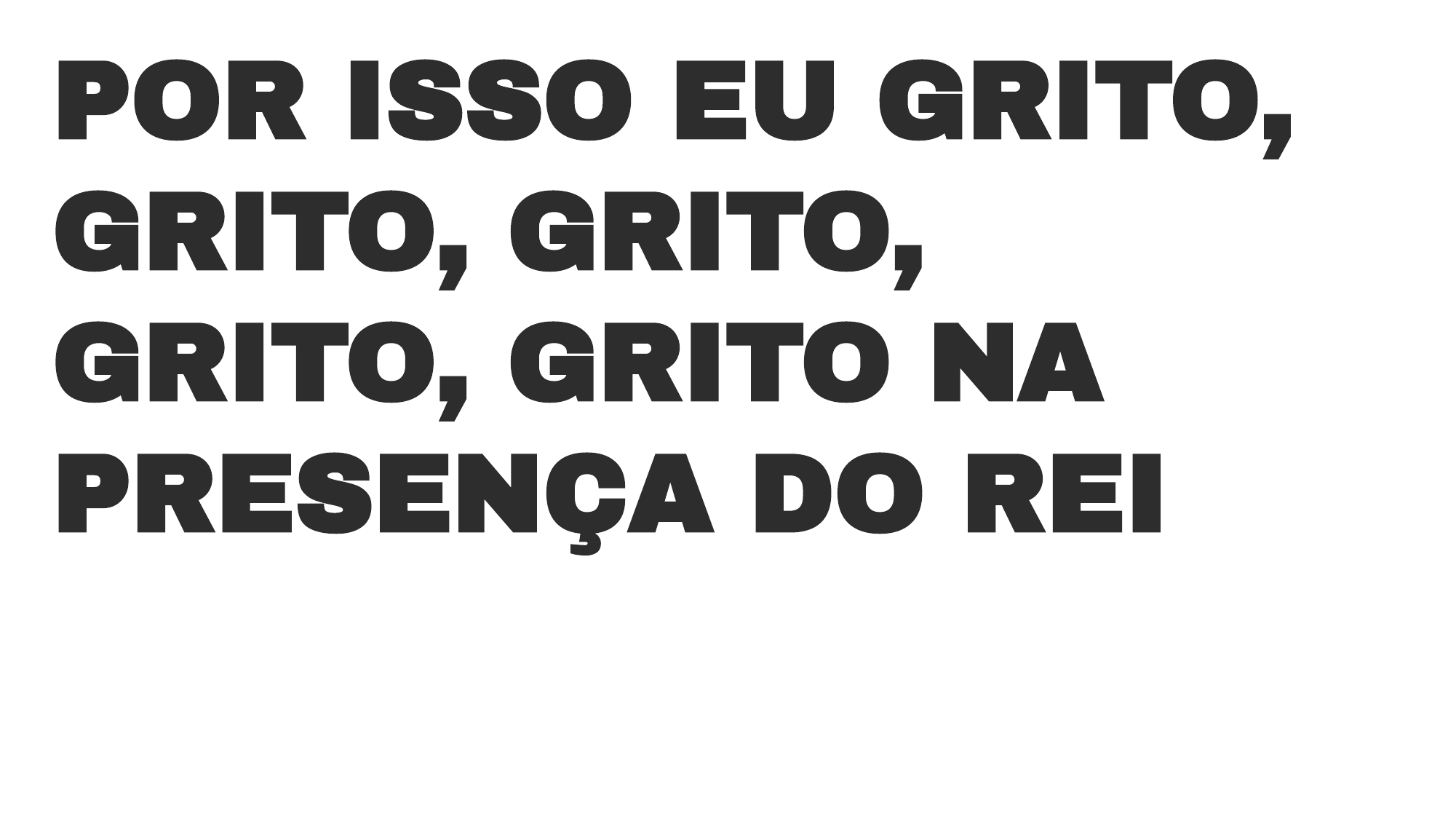

POR ISSO EU GRITO, GRITO, GRITO, GRITO, GRITO NA PRESENÇA DO REI